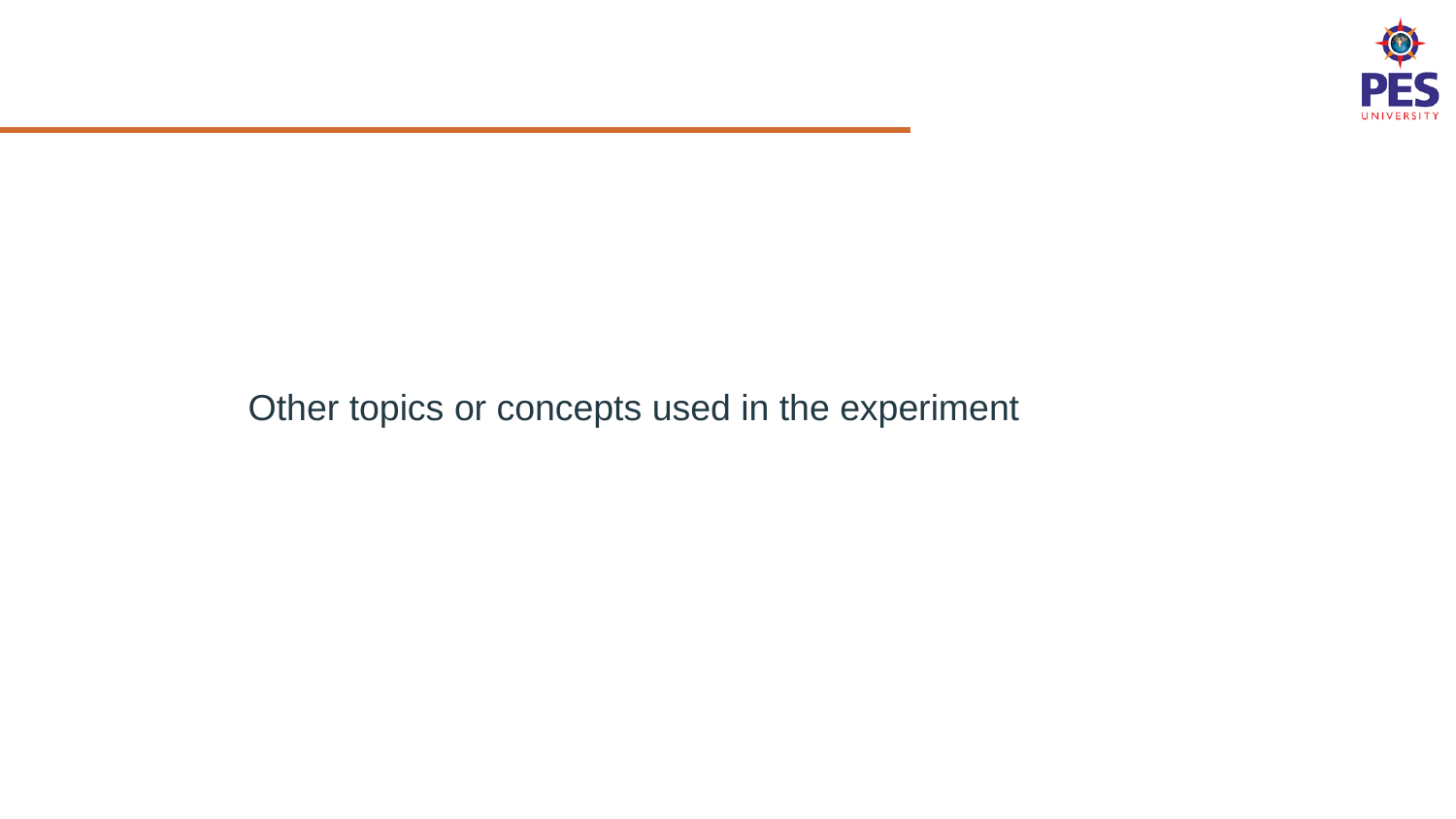

Other topics or concepts used in the experiment